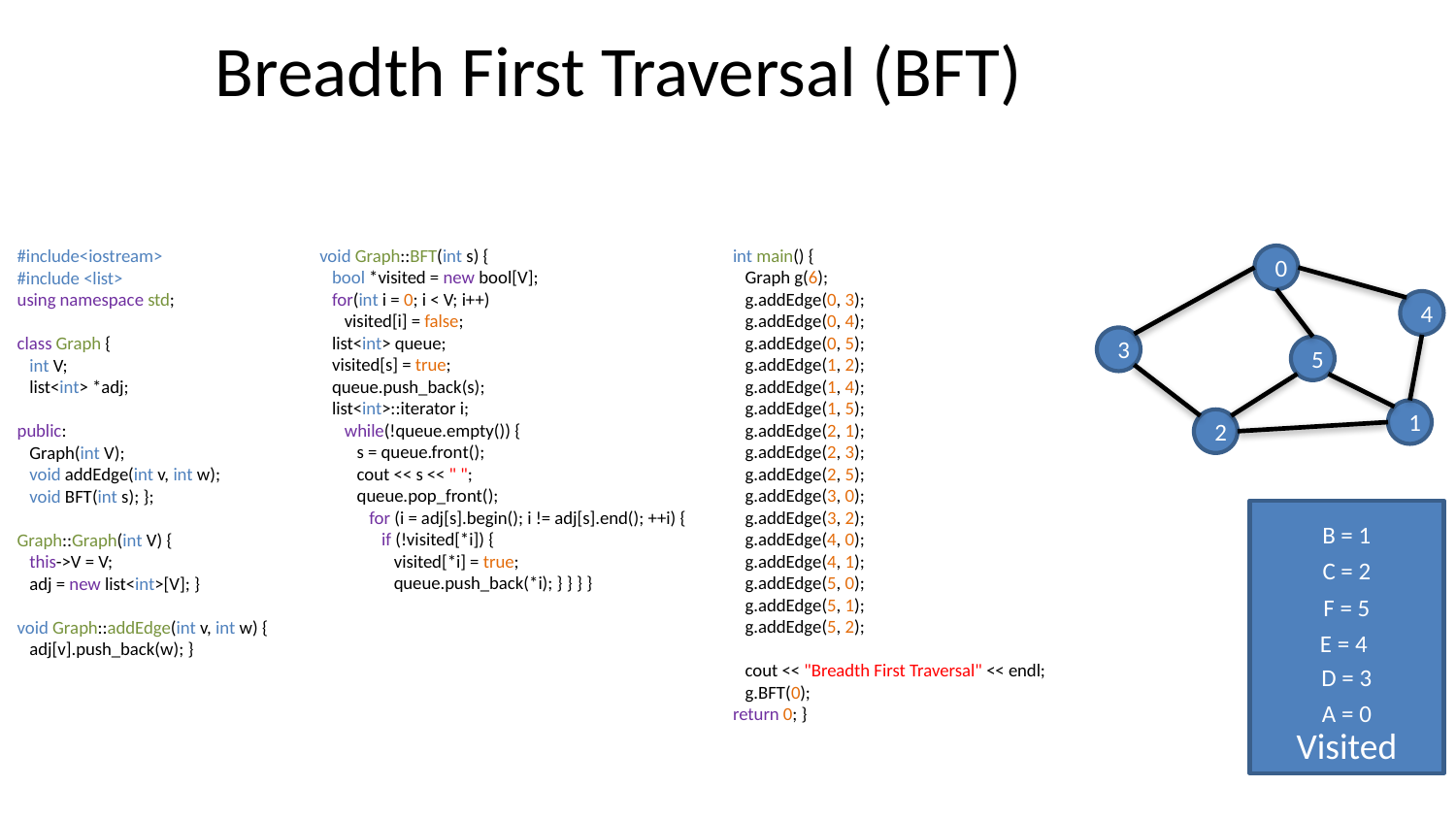

# Breadth First Traversal (BFT)
#include<iostream>
#include <list>
using namespace std;

class Graph {
   int V;
   list<int> *adj;

public:
   Graph(int V);
   void addEdge(int v, int w);
   void BFT(int s); };

Graph::Graph(int V) {
   this->V = V;
   adj = new list<int>[V]; }

void Graph::addEdge(int v, int w) {
   adj[v].push_back(w); }
void Graph::BFT(int s) {
   bool *visited = new bool[V];
   for(int i = 0; i < V; i++)
      visited[i] = false;
   list<int> queue;
   visited[s] = true;
   queue.push_back(s);
   list<int>::iterator i;
      while(!queue.empty()) {
         s = queue.front();
         cout << s << " ";
         queue.pop_front();
            for (i = adj[s].begin(); i != adj[s].end(); ++i) {
               if (!visited[*i]) {
                  visited[*i] = true;
                  queue.push_back(*i); } } } }
int main() {
   Graph g(6);
   g.addEdge(0, 3);
   g.addEdge(0, 4);
   g.addEdge(0, 5);
   g.addEdge(1, 2);
   g.addEdge(1, 4);
   g.addEdge(1, 5);
   g.addEdge(2, 1);
   g.addEdge(2, 3);
   g.addEdge(2, 5);
   g.addEdge(3, 0);
   g.addEdge(3, 2);
   g.addEdge(4, 0);
   g.addEdge(4, 1);
   g.addEdge(5, 0);
   g.addEdge(5, 1);
   g.addEdge(5, 2);

   cout << "Breadth First Traversal" << endl;
   g.BFT(0);
return 0; }
0
4
3
5
1
2
Visited
B = 1
C = 2
F = 5
E = 4
D = 3
A = 0